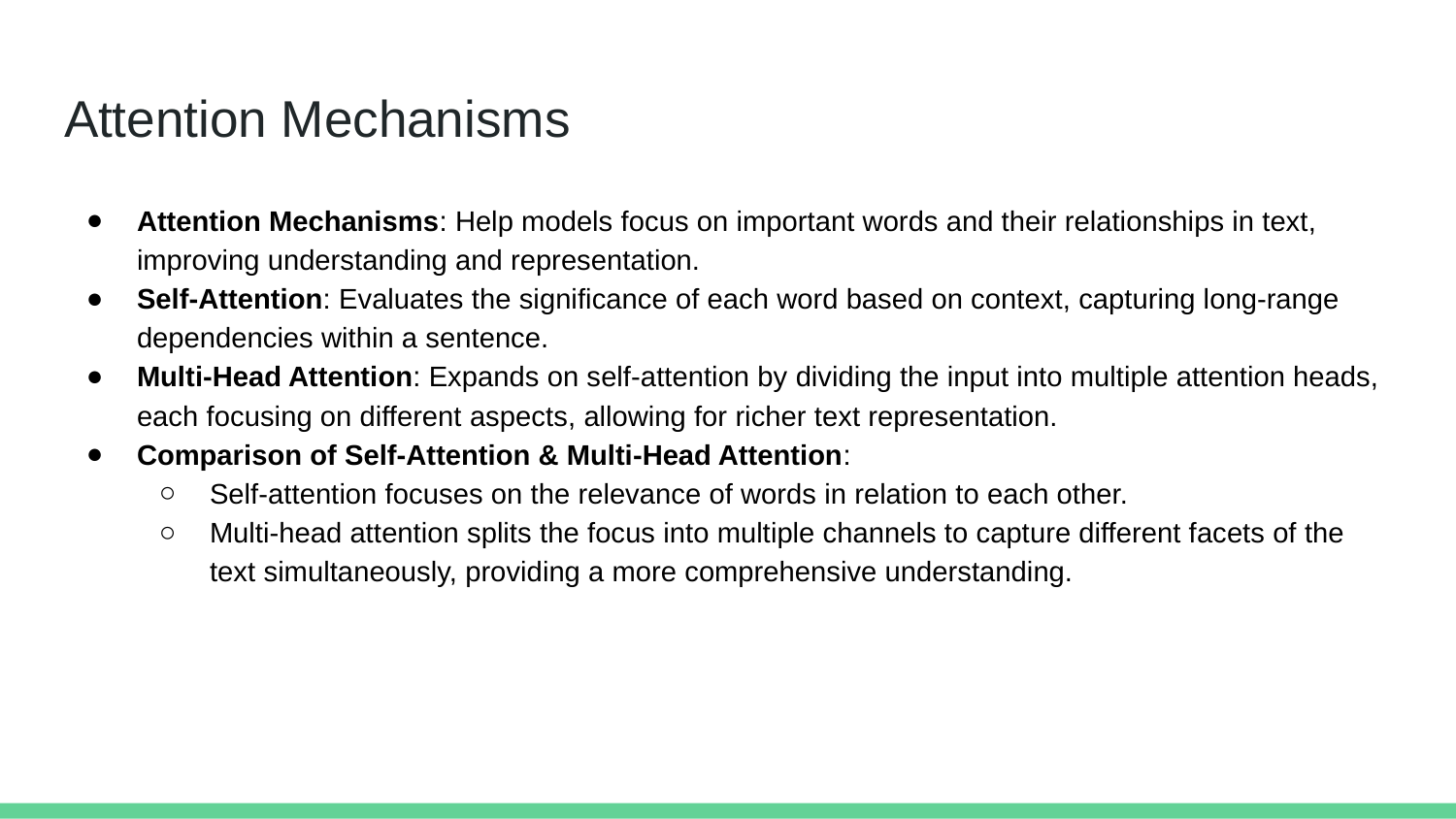

# Attention Mechanisms
Attention Mechanisms: Help models focus on important words and their relationships in text, improving understanding and representation.
Self-Attention: Evaluates the significance of each word based on context, capturing long-range dependencies within a sentence.
Multi-Head Attention: Expands on self-attention by dividing the input into multiple attention heads, each focusing on different aspects, allowing for richer text representation.
Comparison of Self-Attention & Multi-Head Attention:
Self-attention focuses on the relevance of words in relation to each other.
Multi-head attention splits the focus into multiple channels to capture different facets of the text simultaneously, providing a more comprehensive understanding.